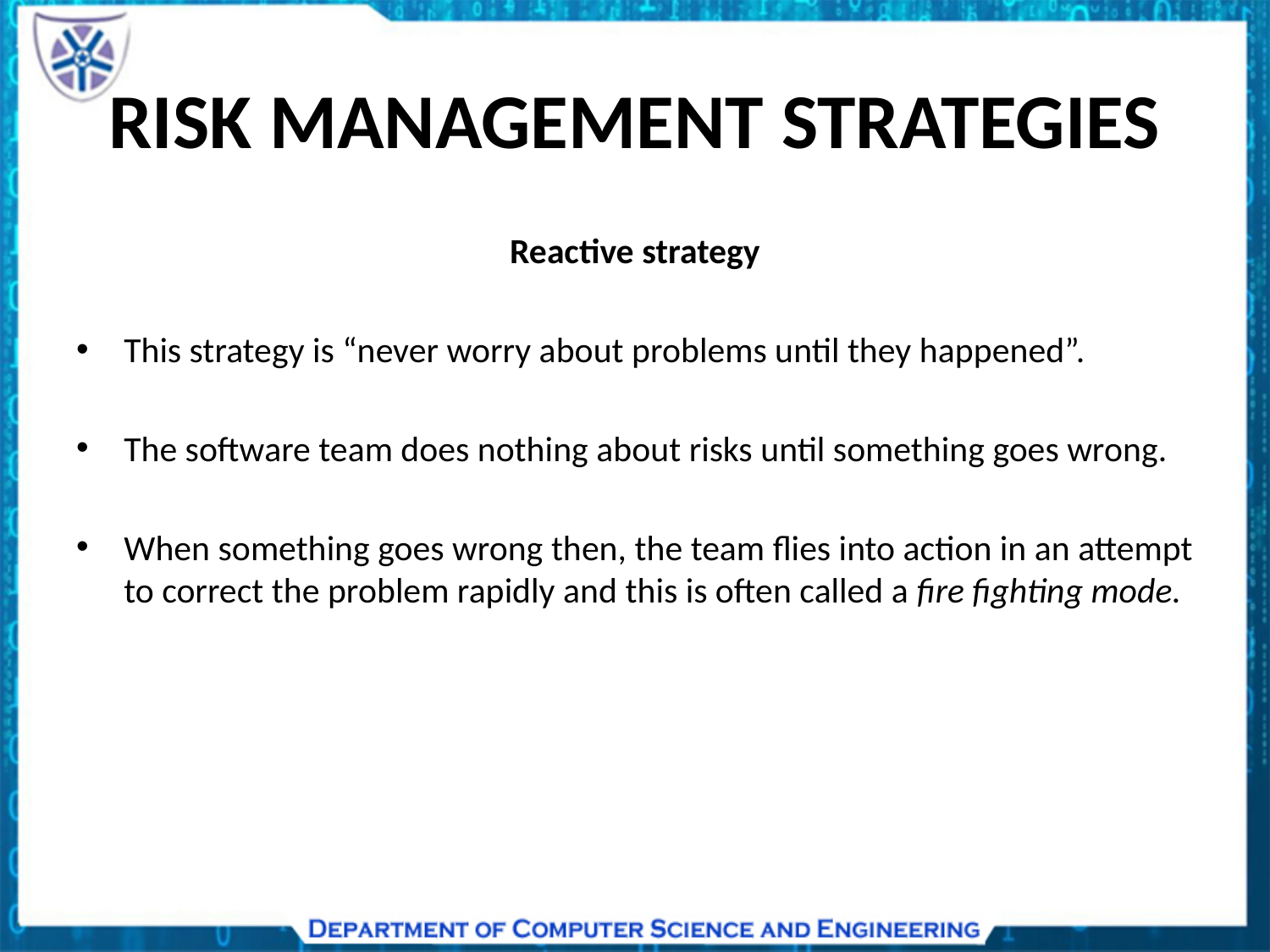

# RISK MANAGEMENT STRATEGIES
Reactive strategy

This strategy is “never worry about problems until they happened”.

The software team does nothing about risks until something goes wrong.

When something goes wrong then, the team flies into action in an attempt to correct the problem rapidly and this is often called a fire fighting mode.